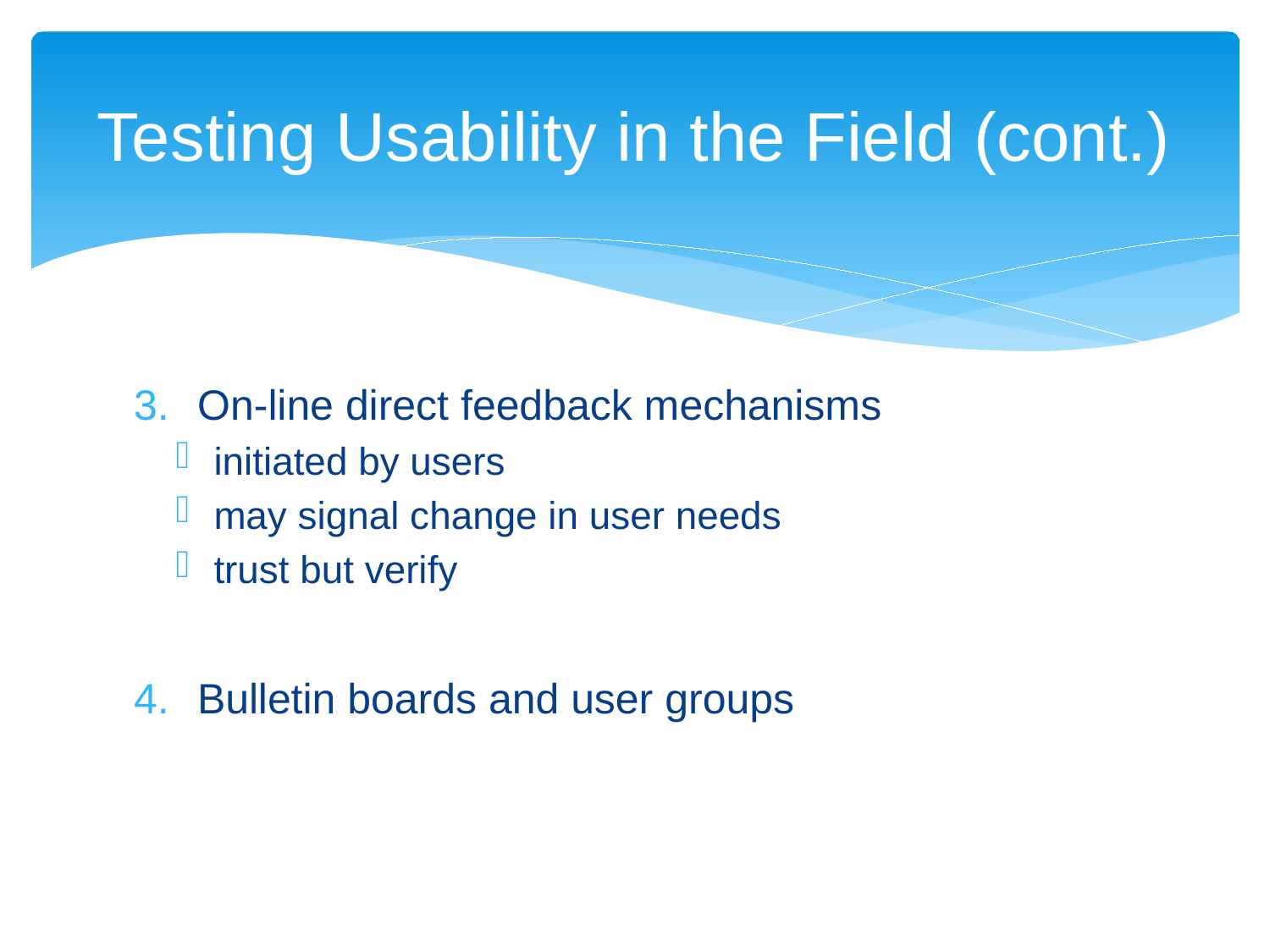

# Testing Usability in the Field (cont.)

On-line direct feedback mechanisms
initiated by users
may signal change in user needs
trust but verify

Bulletin boards and user groups